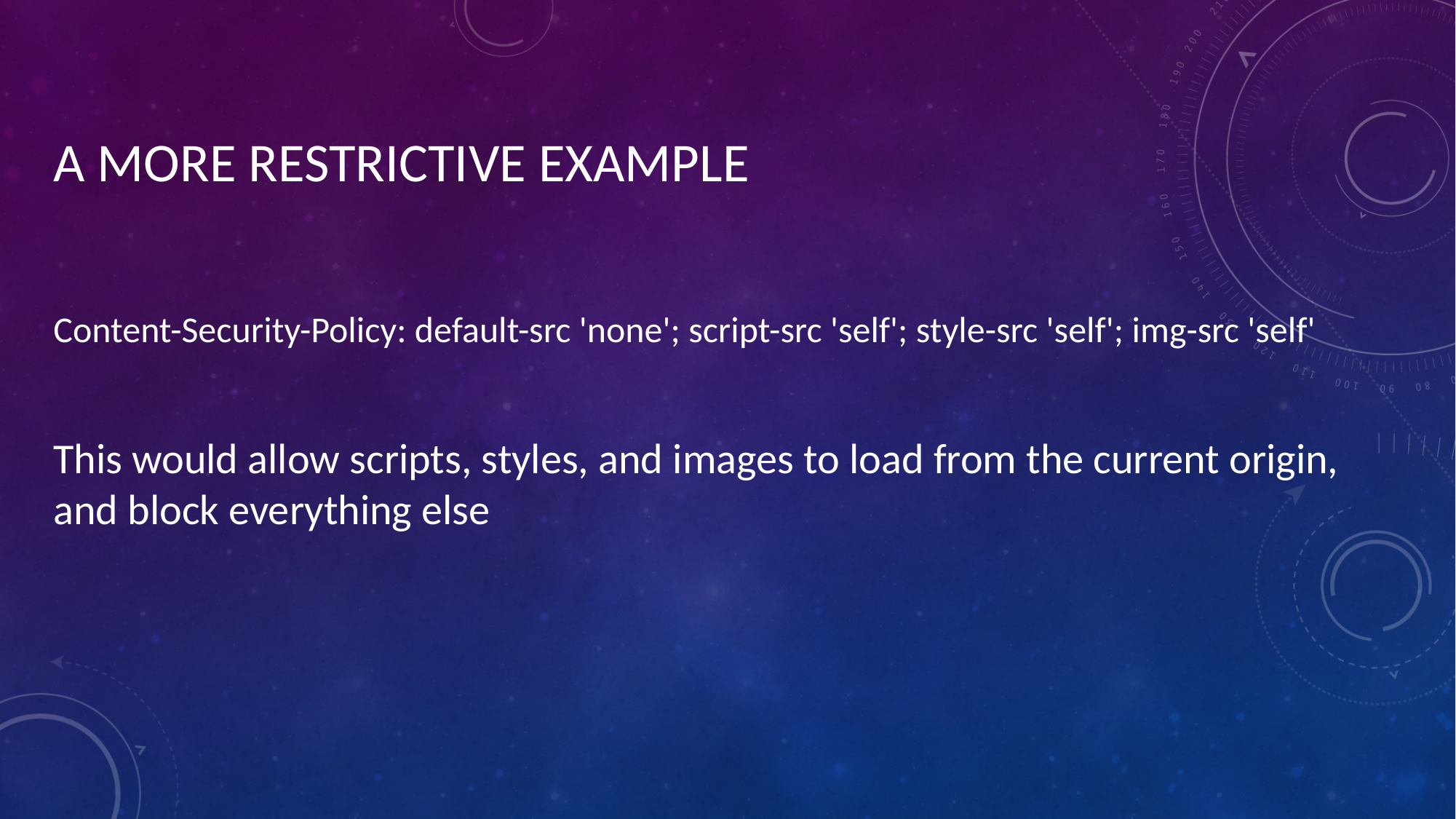

# A more restrictive example
Content-Security-Policy: default-src 'none'; script-src 'self'; style-src 'self'; img-src 'self'

This would allow scripts, styles, and images to load from the current origin, and block everything else